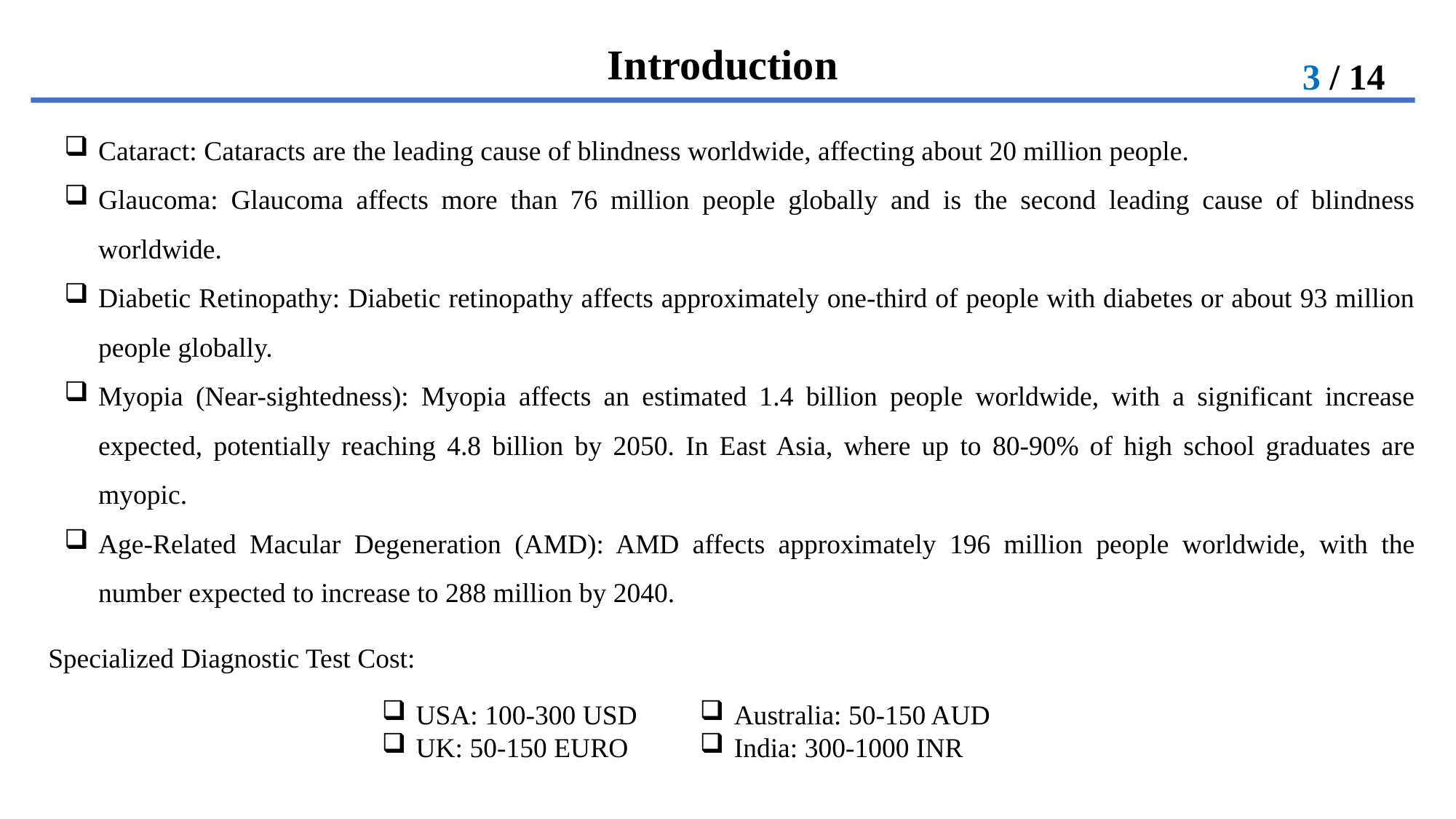

3 / 14
Introduction

Cataract: Cataracts are the leading cause of blindness worldwide, affecting about 20 million people.
Glaucoma: Glaucoma affects more than 76 million people globally and is the second leading cause of blindness worldwide.
Diabetic Retinopathy: Diabetic retinopathy affects approximately one-third of people with diabetes or about 93 million people globally.
Myopia (Near-sightedness): Myopia affects an estimated 1.4 billion people worldwide, with a significant increase expected, potentially reaching 4.8 billion by 2050. In East Asia, where up to 80-90% of high school graduates are myopic.
Age-Related Macular Degeneration (AMD): AMD affects approximately 196 million people worldwide, with the number expected to increase to 288 million by 2040.
Specialized Diagnostic Test Cost:

USA: 100-300 USD
UK: 50-150 EURO
Australia: 50-150 AUD
India: 300-1000 INR